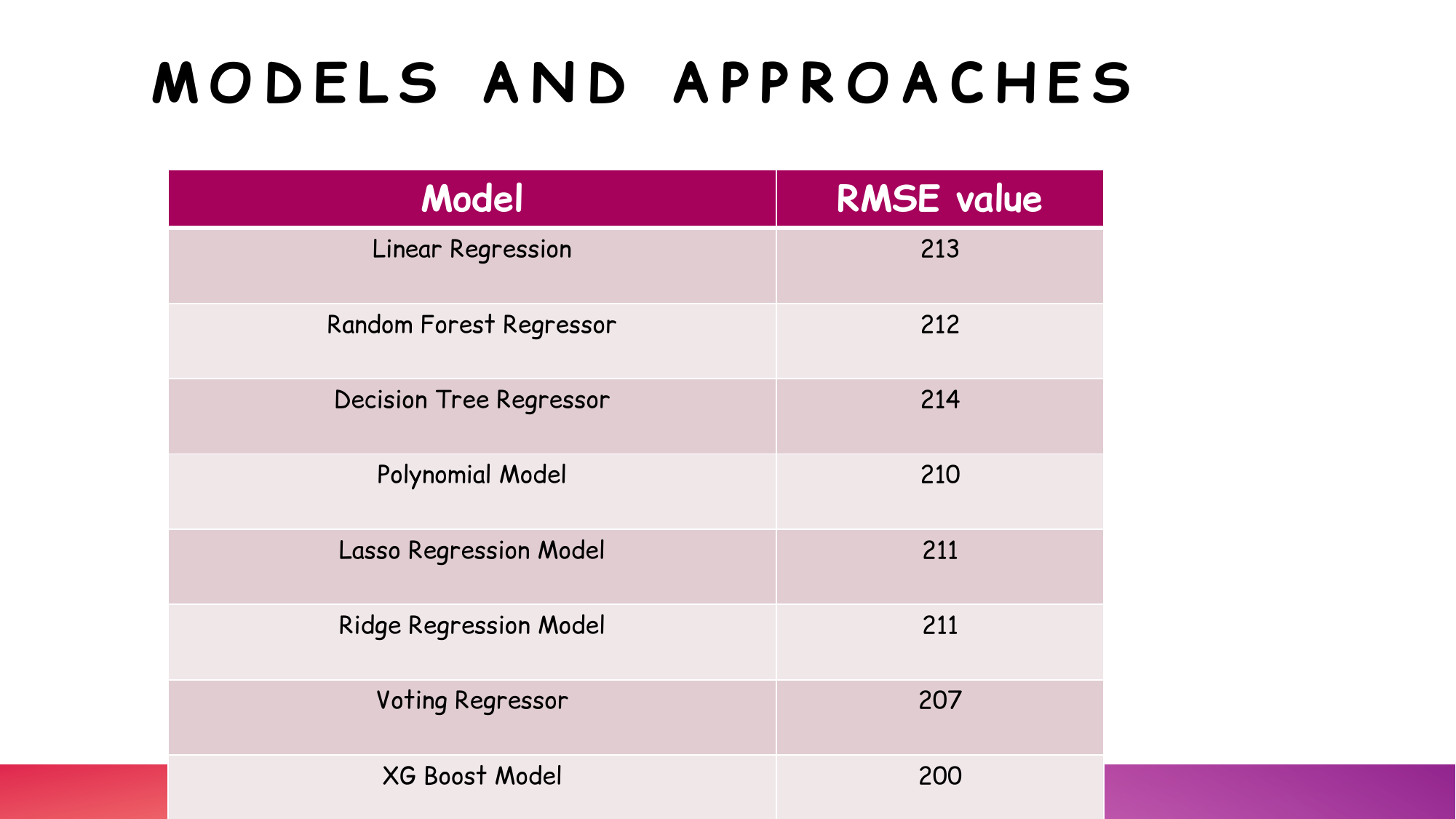

# Models and approaches
| Model | RMSE value |
| --- | --- |
| Linear Regression | 213 |
| Random Forest Regressor | 212 |
| Decision Tree Regressor | 214 |
| Polynomial Model | 210 |
| Lasso Regression Model | 211 |
| Ridge Regression Model | 211 |
| Voting Regressor | 207 |
| XG Boost Model | 200 |